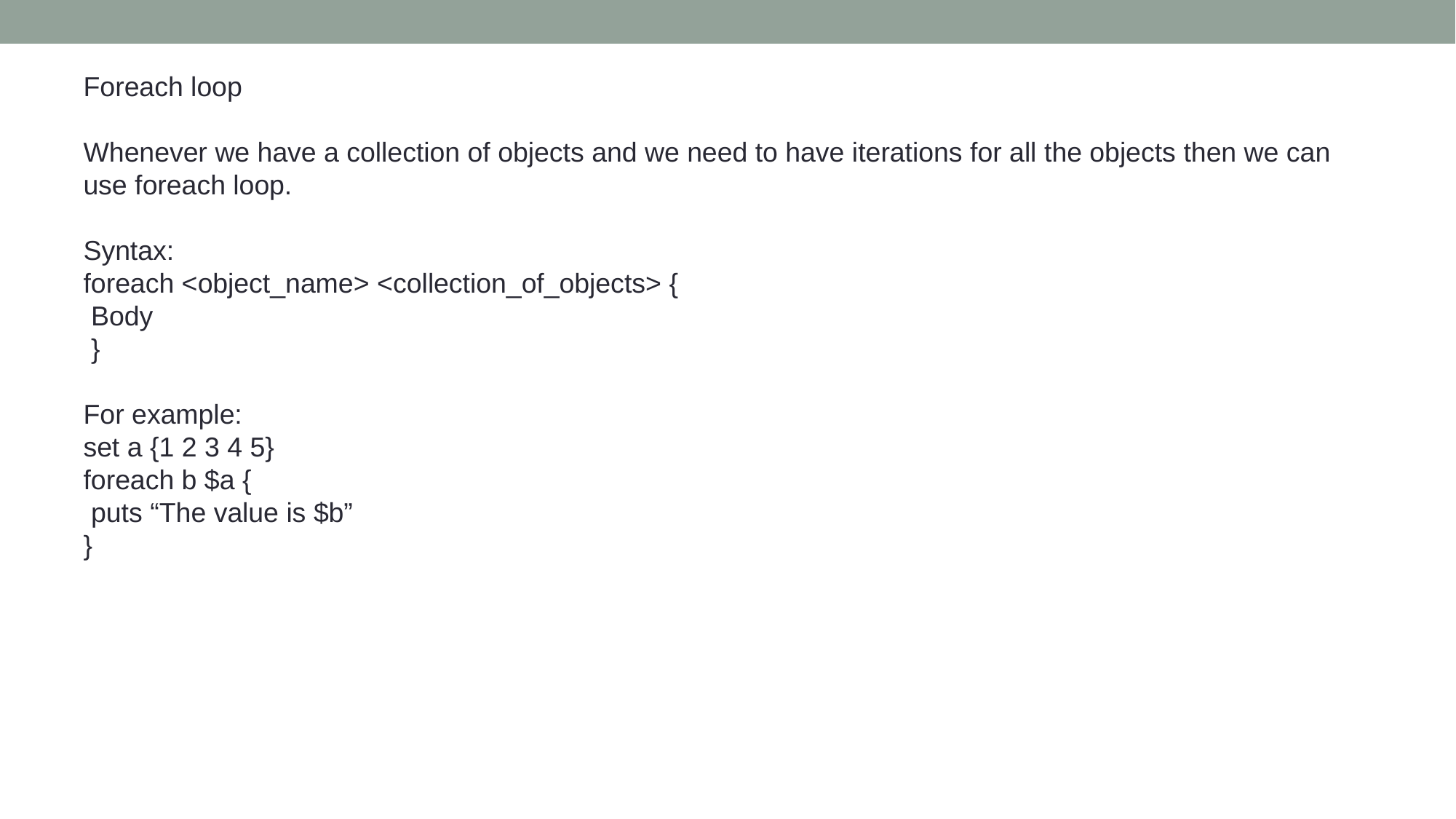

Foreach loop

Whenever we have a collection of objects and we need to have iterations for all the objects then we can use foreach loop.

Syntax:
foreach <object_name> <collection_of_objects> {
 Body
 }

For example:
set a {1 2 3 4 5}
foreach b $a {
 puts “The value is $b”
}